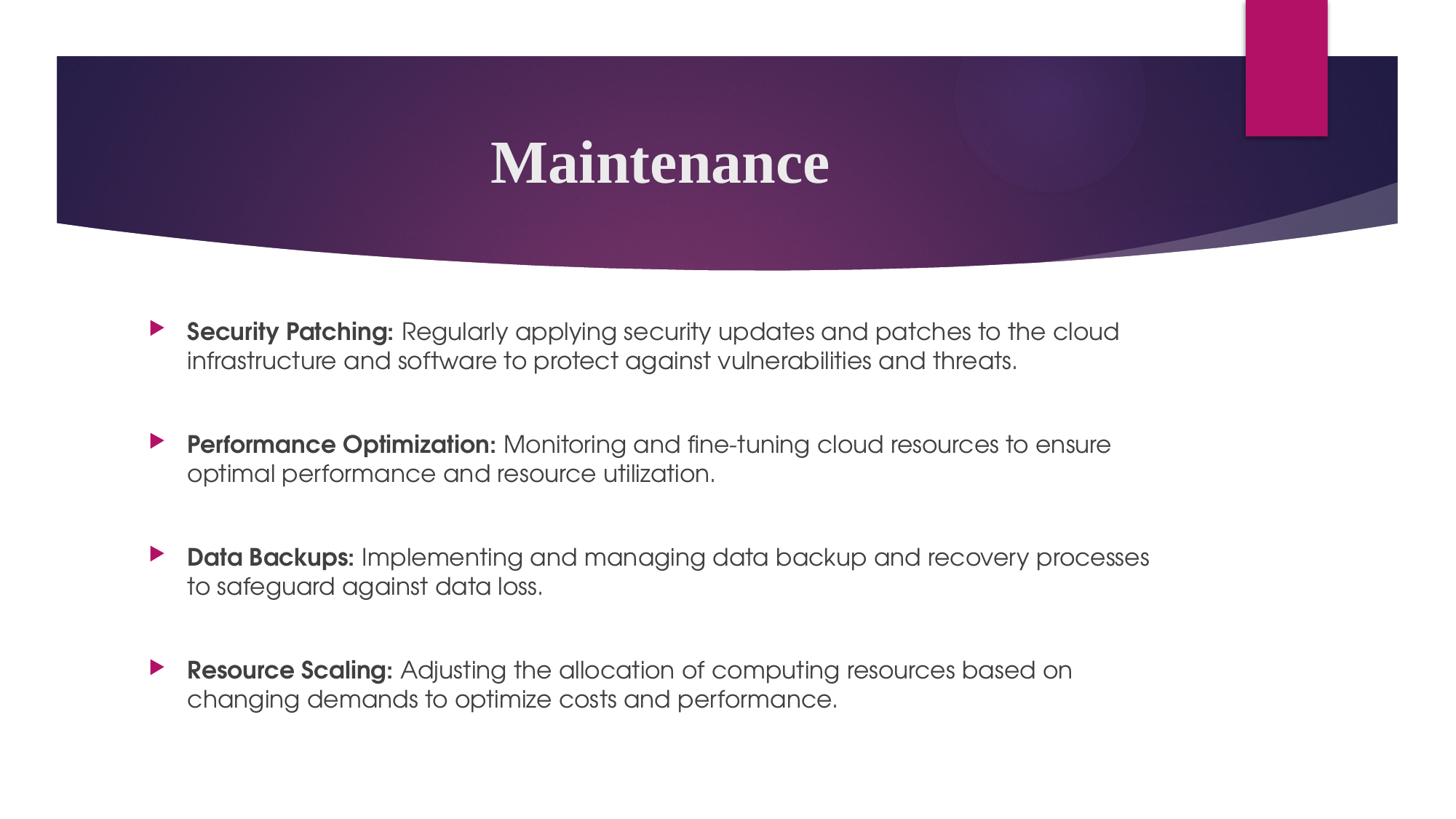

# Maintenance
Security Patching: Regularly applying security updates and patches to the cloud infrastructure and software to protect against vulnerabilities and threats.

Performance Optimization: Monitoring and fine-tuning cloud resources to ensure optimal performance and resource utilization.

Data Backups: Implementing and managing data backup and recovery processes to safeguard against data loss.

Resource Scaling: Adjusting the allocation of computing resources based on changing demands to optimize costs and performance.